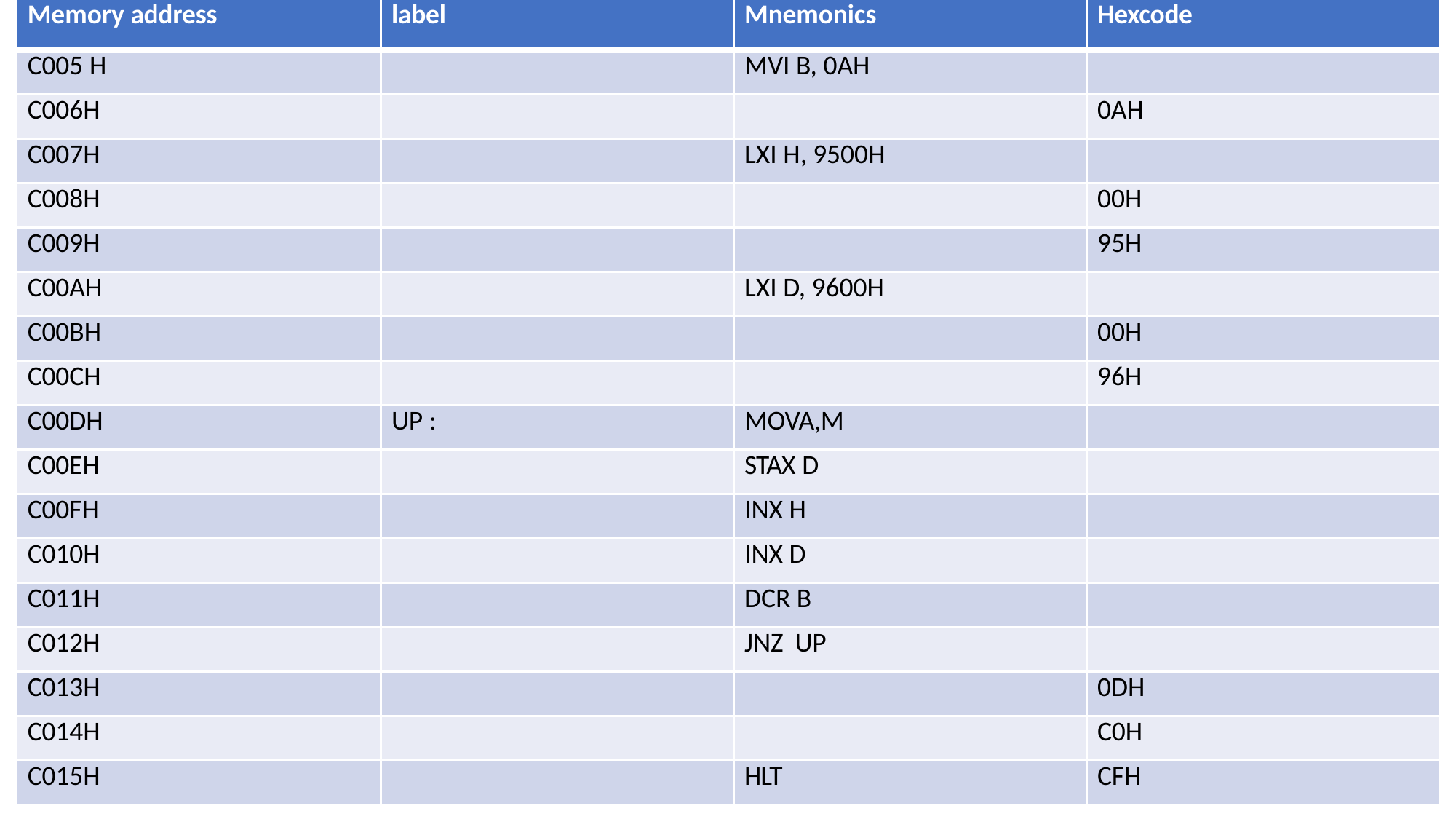

| Memory address | label | Mnemonics | Hexcode |
| --- | --- | --- | --- |
| C005 H |  | MVI B, 0AH |  |
| C006H |  |  | 0AH |
| C007H |  | LXI H, 9500H |  |
| C008H |  |  | 00H |
| C009H |  |  | 95H |
| C00AH |  | LXI D, 9600H |  |
| C00BH |  |  | 00H |
| C00CH |  |  | 96H |
| C00DH | UP : | MOVA,M |  |
| C00EH |  | STAX D |  |
| C00FH |  | INX H |  |
| C010H |  | INX D |  |
| C011H |  | DCR B |  |
| C012H |  | JNZ UP |  |
| C013H |  |  | 0DH |
| C014H |  |  | C0H |
| C015H |  | HLT | CFH |